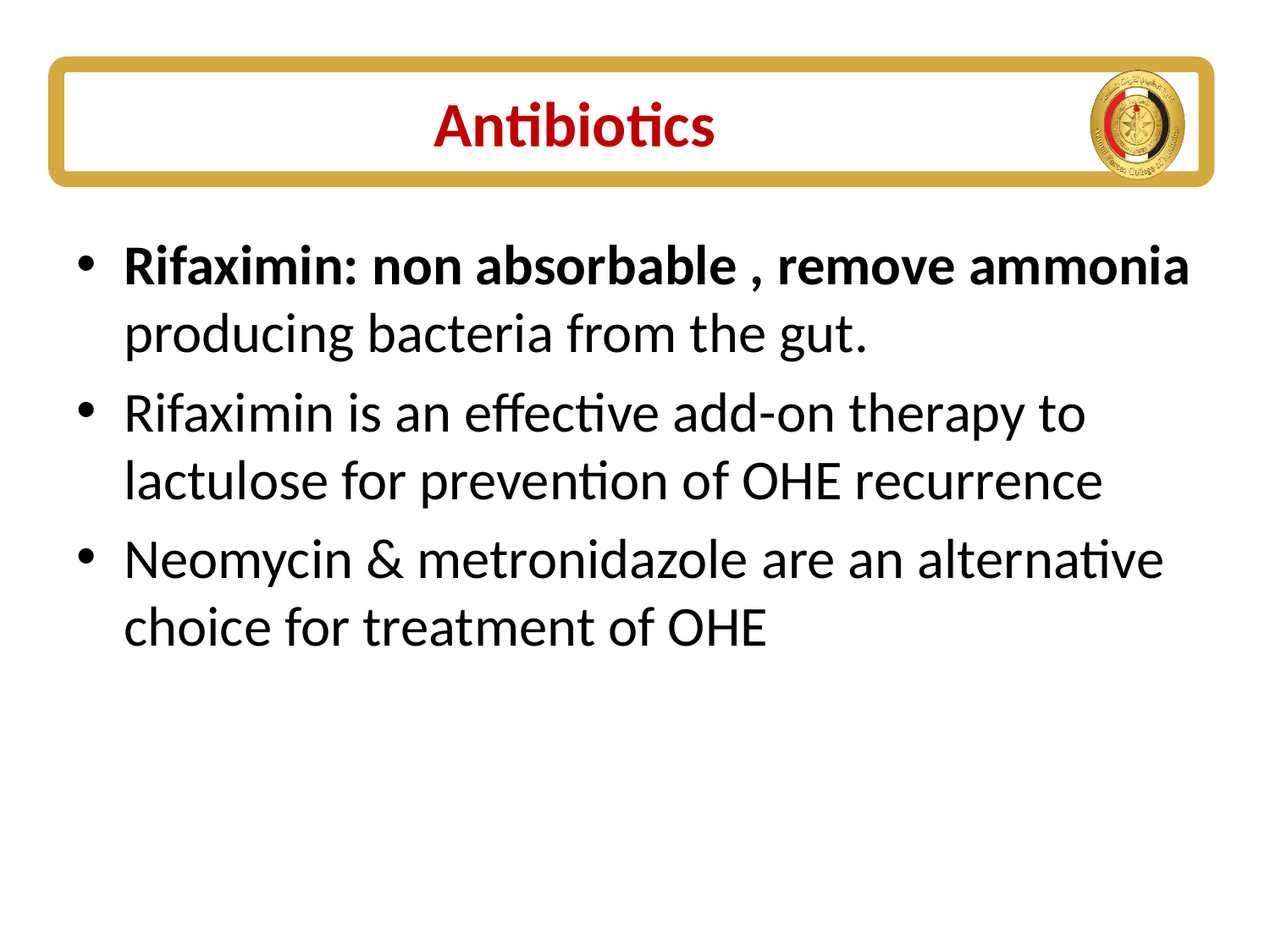

# Antibiotics
Rifaximin: non absorbable , remove ammonia producing bacteria from the gut.
Rifaximin is an effective add-on therapy to lactulose for prevention of OHE recurrence
Neomycin & metronidazole are an alternative choice for treatment of OHE